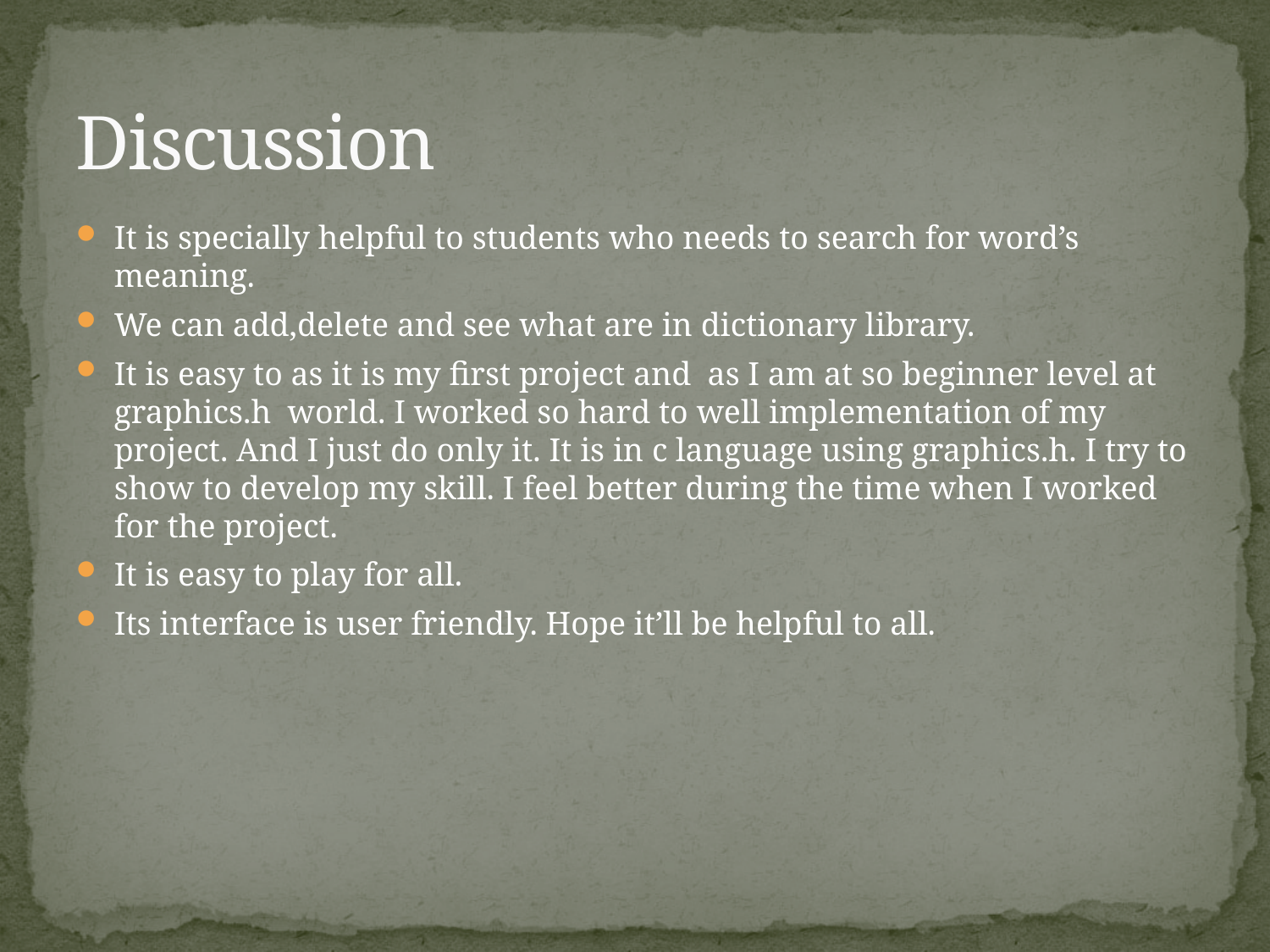

# Discussion
It is specially helpful to students who needs to search for word’s meaning.
We can add,delete and see what are in dictionary library.
It is easy to as it is my first project and  as I am at so beginner level at graphics.h  world. I worked so hard to well implementation of my project. And I just do only it. It is in c language using graphics.h. I try to show to develop my skill. I feel better during the time when I worked for the project.
It is easy to play for all.
Its interface is user friendly. Hope it’ll be helpful to all.